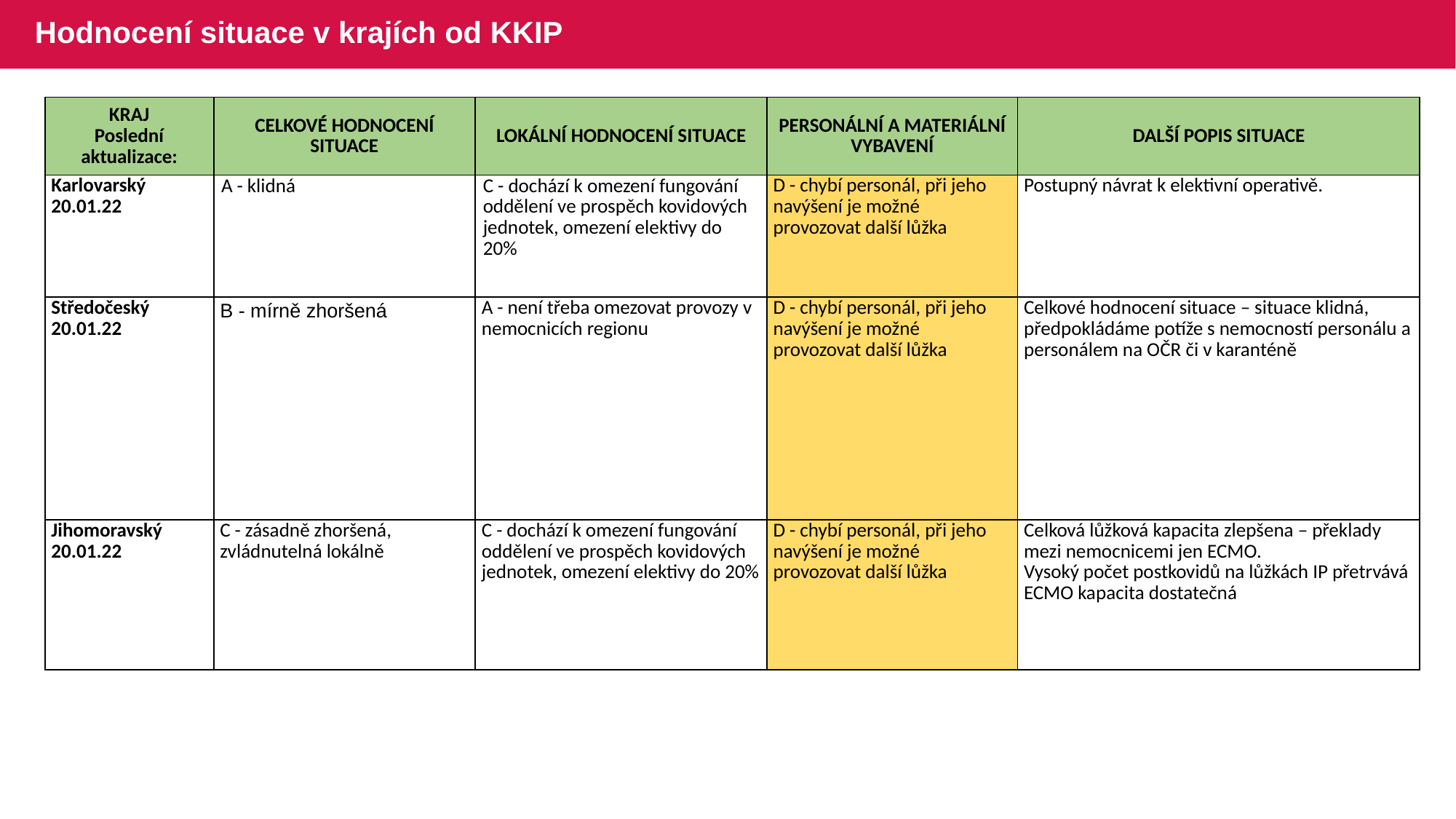

# Hodnocení situace v krajích od KKIP
| KRAJ Poslední aktualizace: | CELKOVÉ HODNOCENÍ SITUACE | LOKÁLNÍ HODNOCENÍ SITUACE | PERSONÁLNÍ A MATERIÁLNÍ VYBAVENÍ | DALŠÍ POPIS SITUACE |
| --- | --- | --- | --- | --- |
| Karlovarský 20.01.22 | A - klidná | C - dochází k omezení fungování oddělení ve prospěch kovidových jednotek, omezení elektivy do 20% | D - chybí personál, při jeho navýšení je možné provozovat další lůžka | Postupný návrat k elektivní operativě. |
| Středočeský 20.01.22 | B - mírně zhoršená | A - není třeba omezovat provozy v nemocnicích regionu | D - chybí personál, při jeho navýšení je možné provozovat další lůžka | Celkové hodnocení situace – situace klidná, předpokládáme potíže s nemocností personálu a personálem na OČR či v karanténě |
| Jihomoravský 20.01.22 | C - zásadně zhoršená, zvládnutelná lokálně | C - dochází k omezení fungování oddělení ve prospěch kovidových jednotek, omezení elektivy do 20% | D - chybí personál, při jeho navýšení je možné provozovat další lůžka | Celková lůžková kapacita zlepšena – překlady mezi nemocnicemi jen ECMO. Vysoký počet postkovidů na lůžkách IP přetrvává ECMO kapacita dostatečná |